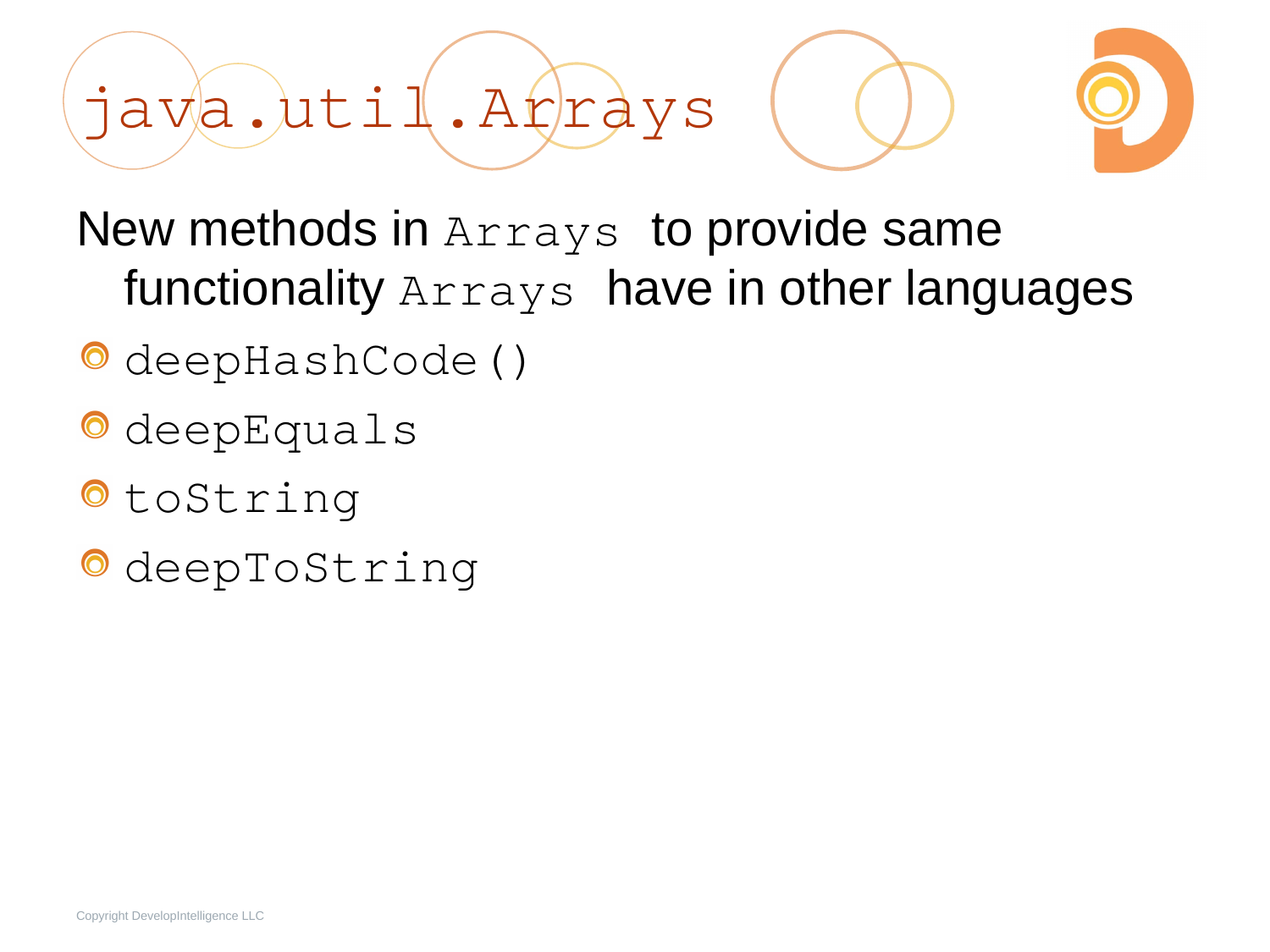

# java.util.Arrays
New methods in Arrays to provide same functionality Arrays have in other languages
deepHashCode()
deepEquals
toString
deepToString
Copyright DevelopIntelligence LLC